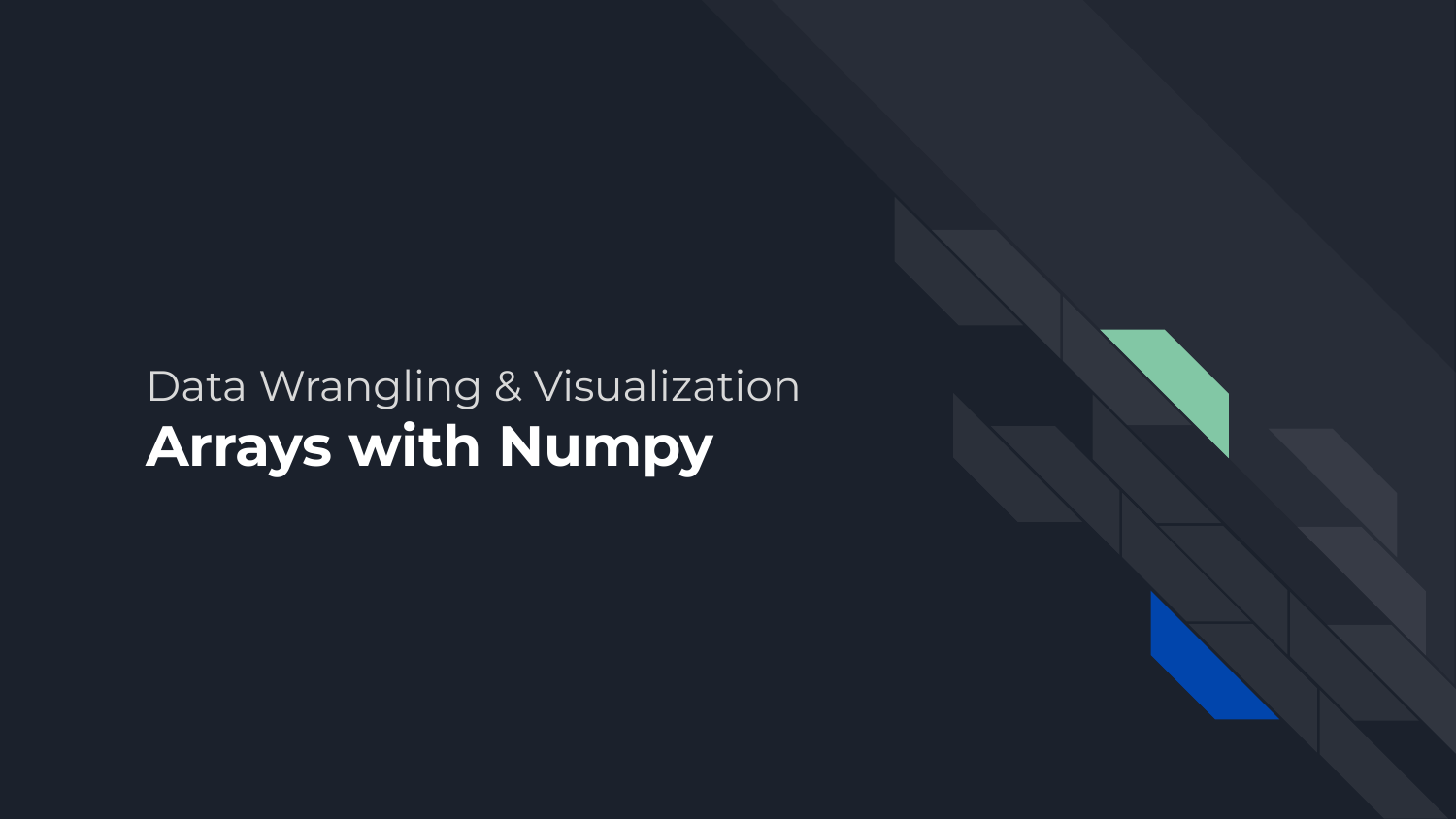

# Data Wrangling & Visualization
Arrays with Numpy